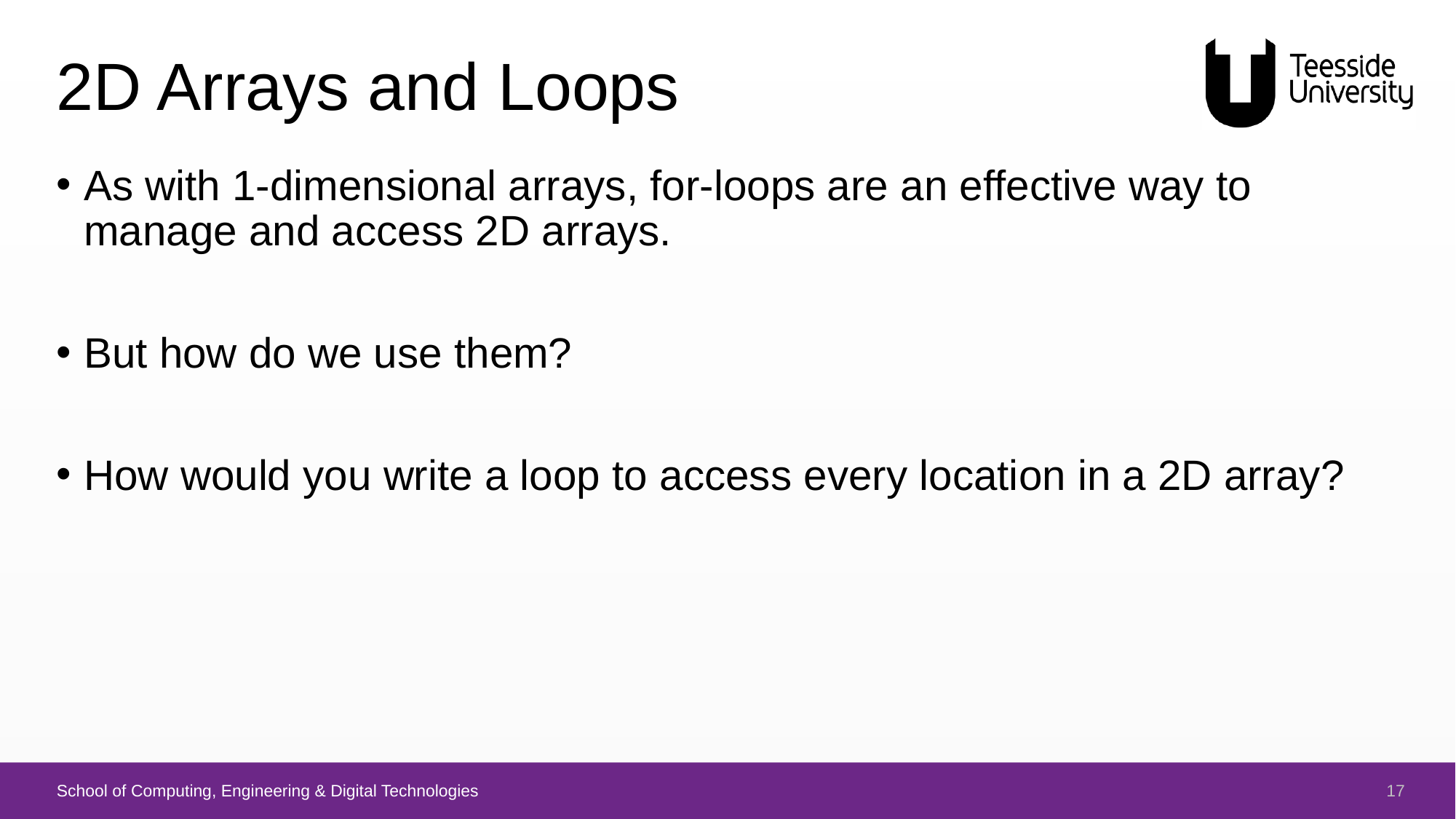

# 2D Arrays and Loops
As with 1-dimensional arrays, for-loops are an effective way to manage and access 2D arrays.

But how do we use them?

How would you write a loop to access every location in a 2D array?
17
School of Computing, Engineering & Digital Technologies